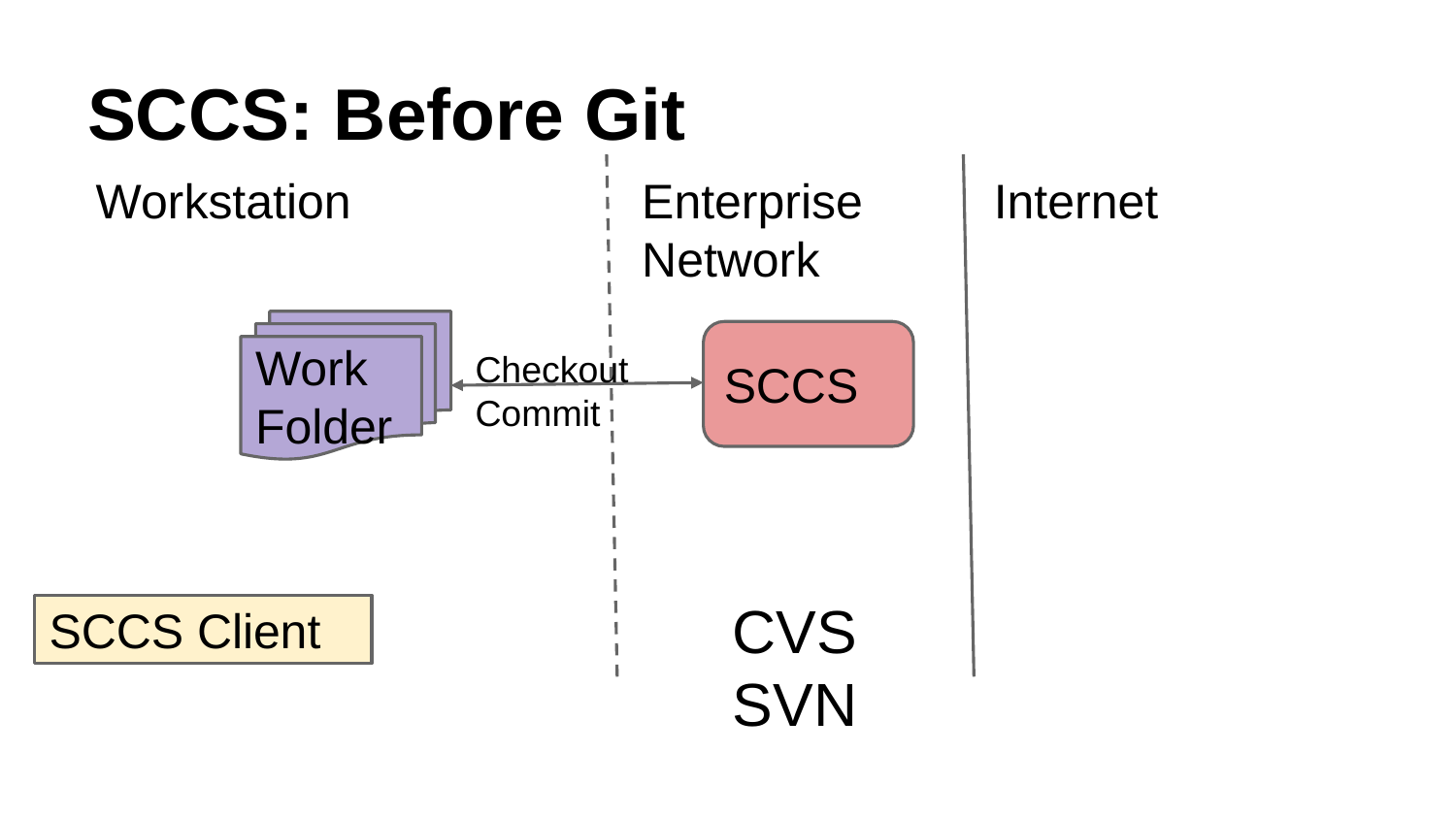

# SCCS: Before Git
Workstation
Enterprise Network
Internet
Work
Folder
SCCS
Checkout
Commit
CVS
SVN
SCCS Client